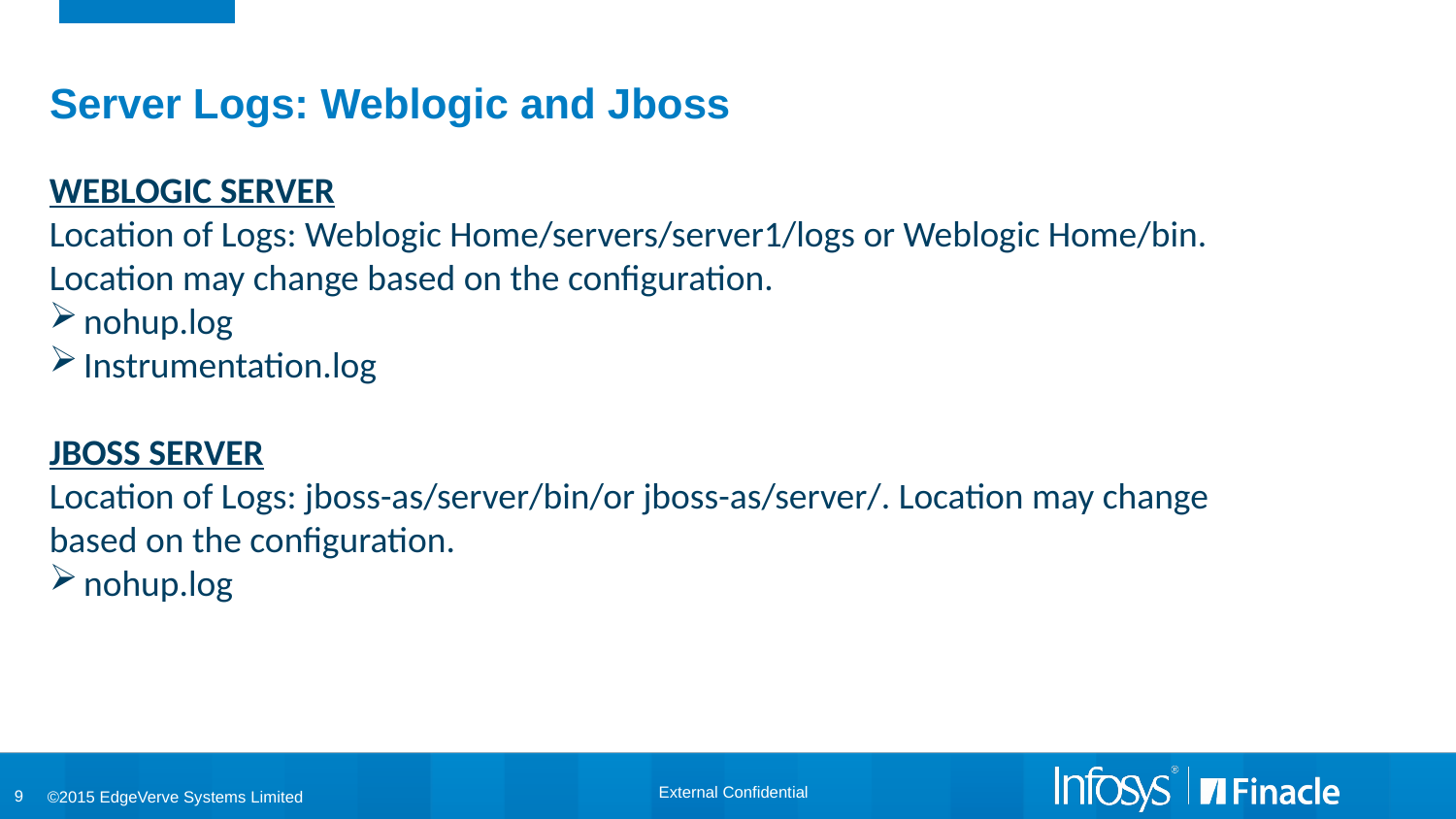

# Server Logs: Weblogic and Jboss
Weblogic Server
Location of Logs: Weblogic Home/servers/server1/logs or Weblogic Home/bin. Location may change based on the configuration.
nohup.log
Instrumentation.log

Jboss Server
Location of Logs: jboss-as/server/bin/or jboss-as/server/. Location may change based on the configuration.
nohup.log